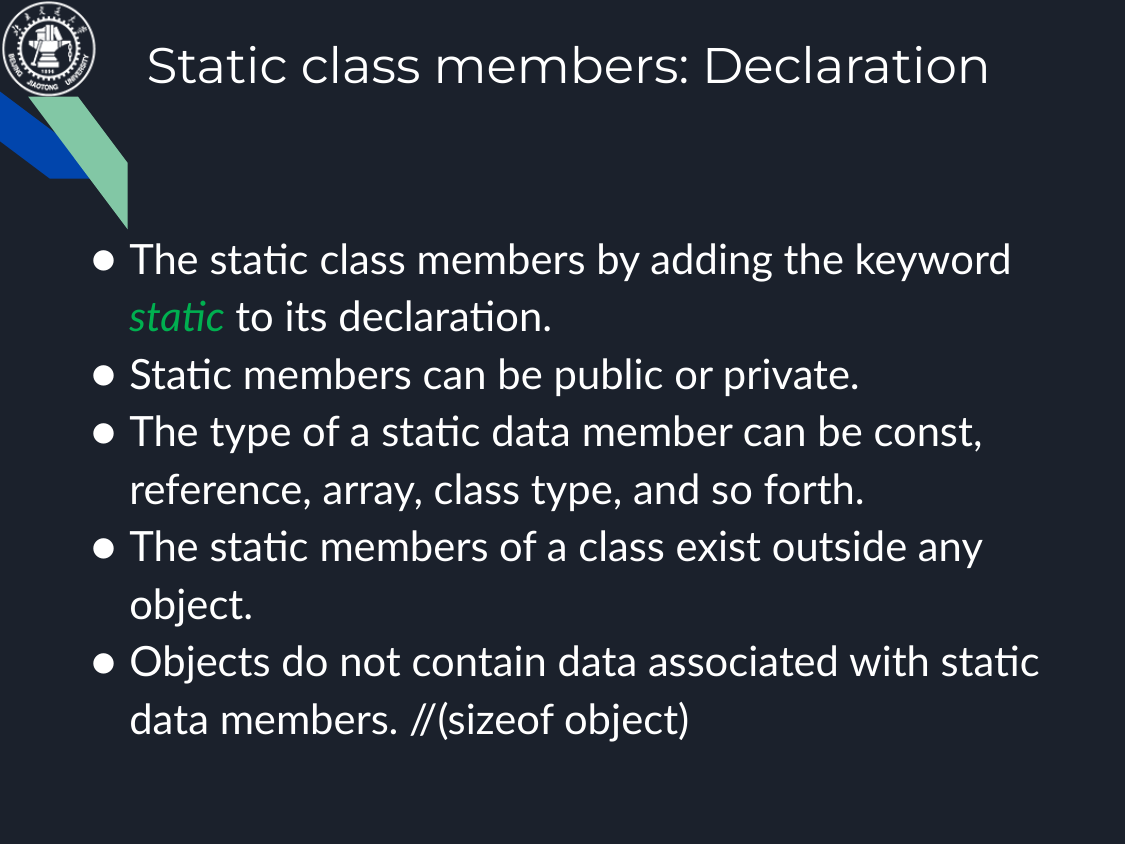

# Static class members: Declaration
The static class members by adding the keyword static to its declaration.
Static members can be public or private.
The type of a static data member can be const, reference, array, class type, and so forth.
The static members of a class exist outside any object.
Objects do not contain data associated with static data members. //(sizeof object)